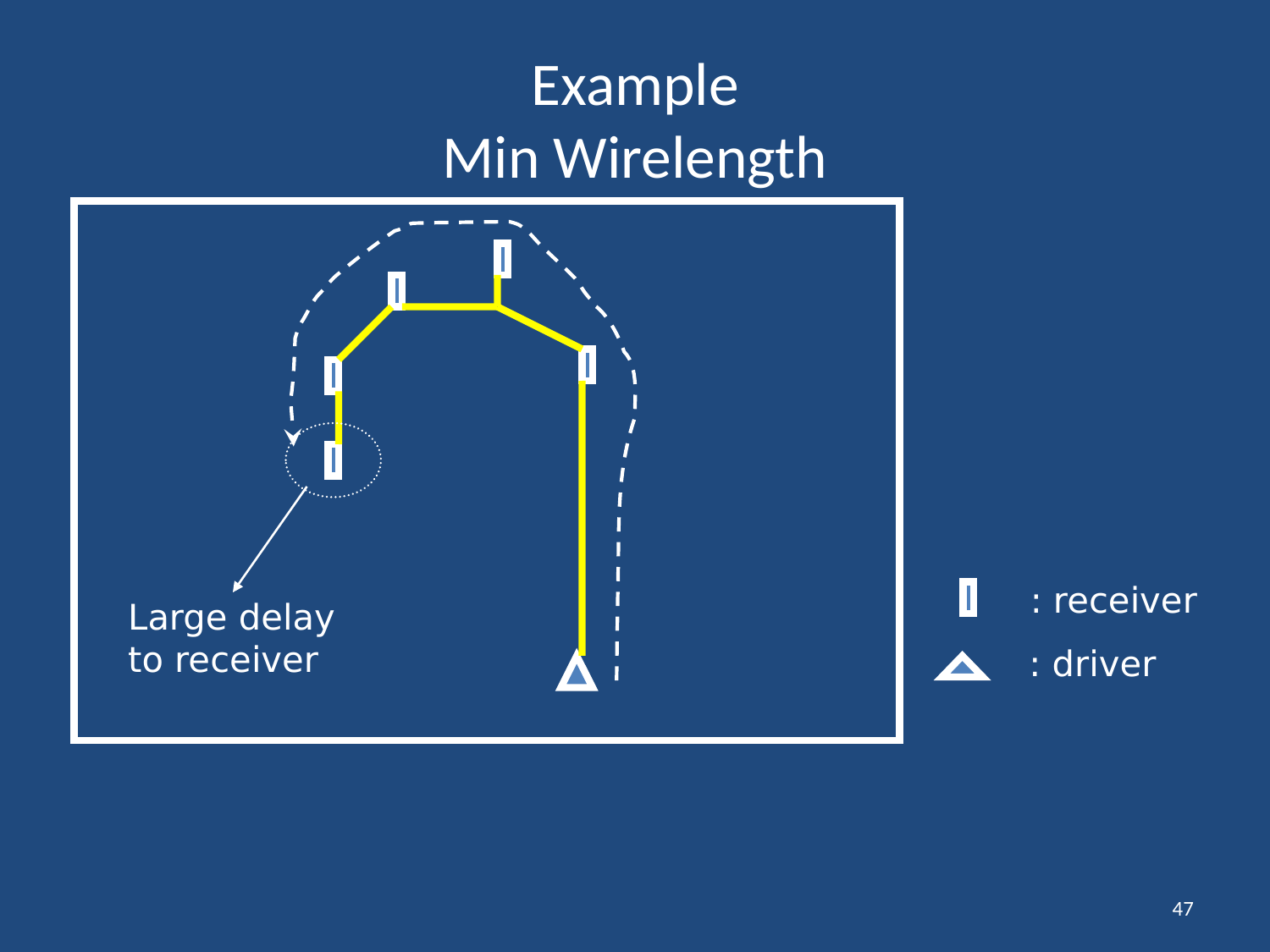

# Example Min Wirelength

: receiver

Large delay
to receiver
: driver

47